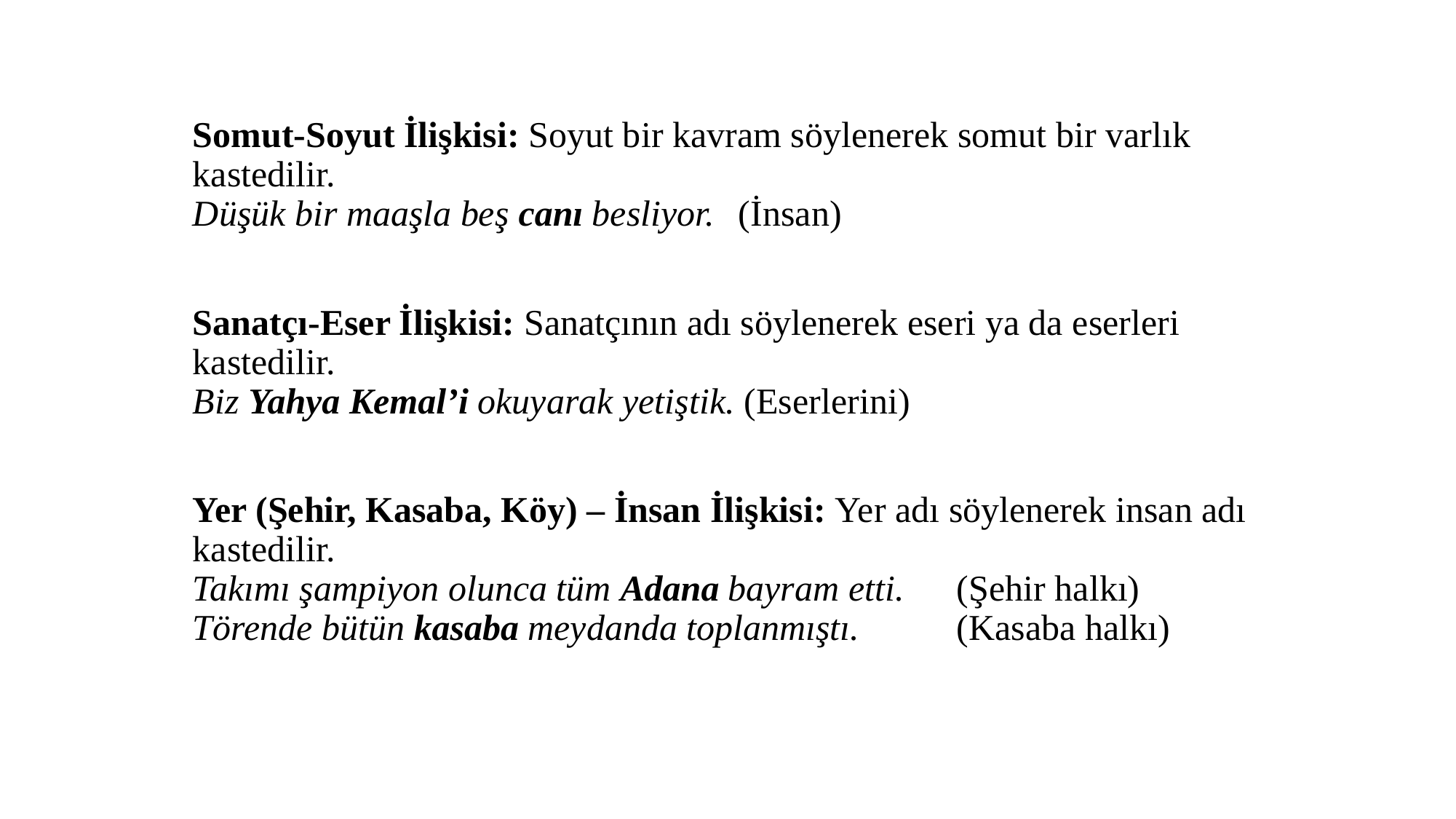

Somut-Soyut İlişkisi: Soyut bir kavram söylenerek somut bir varlık kastedilir.
Düşük bir maaşla beş canı besliyor. 	(İnsan)

Sanatçı-Eser İlişkisi: Sanatçının adı söylenerek eseri ya da eserleri kastedilir.
Biz Yahya Kemal’i okuyarak yetiştik. (Eserlerini)

Yer (Şehir, Kasaba, Köy) – İnsan İlişkisi: Yer adı söylenerek insan adı kastedilir.
Takımı şampiyon olunca tüm Adana bayram etti. 	(Şehir halkı)
Törende bütün kasaba meydanda toplanmıştı.   	(Kasaba halkı)